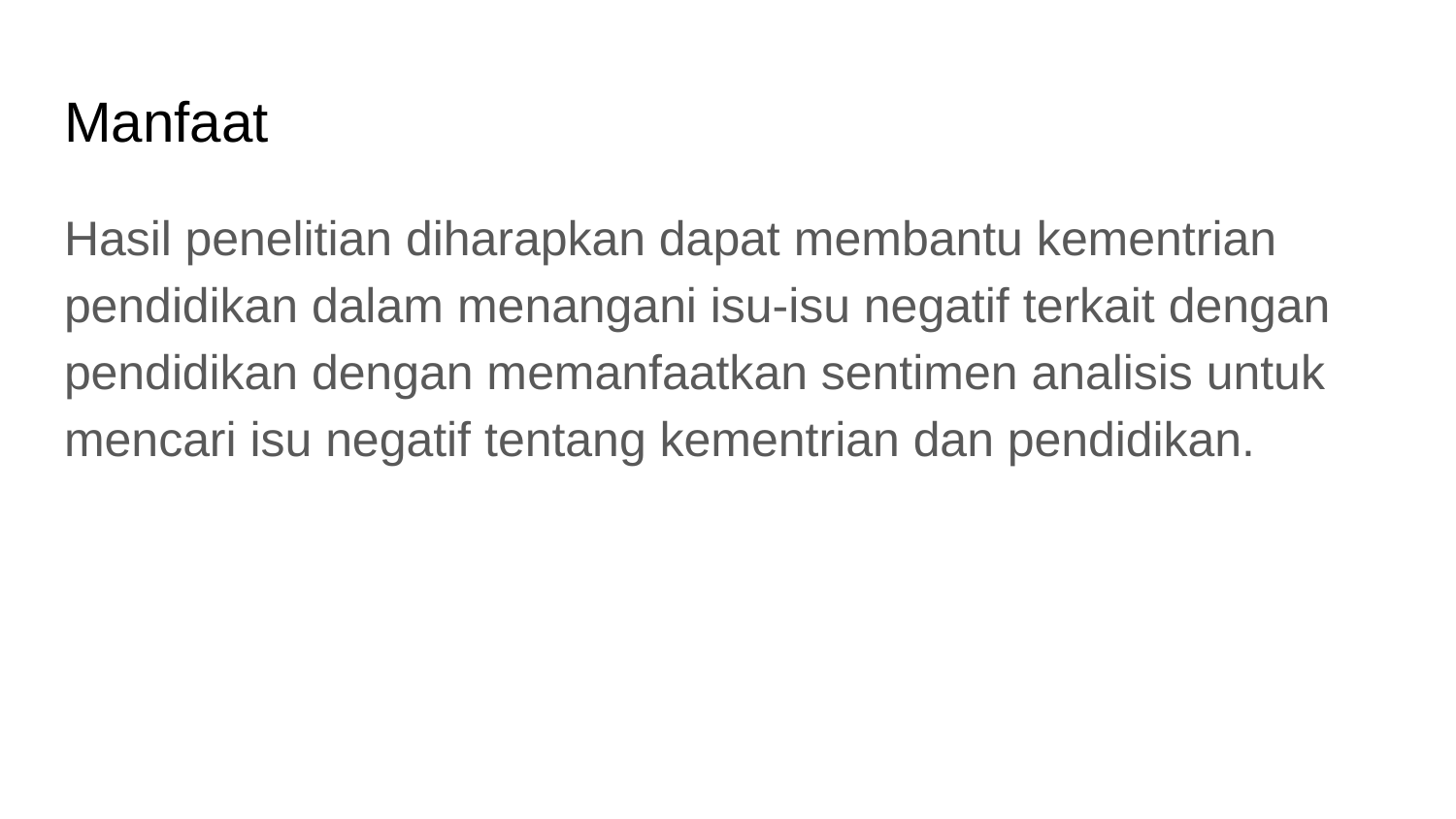

# Manfaat
Hasil penelitian diharapkan dapat membantu kementrian
pendidikan dalam menangani isu-isu negatif terkait dengan pendidikan dengan memanfaatkan sentimen analisis untuk mencari isu negatif tentang kementrian dan pendidikan.